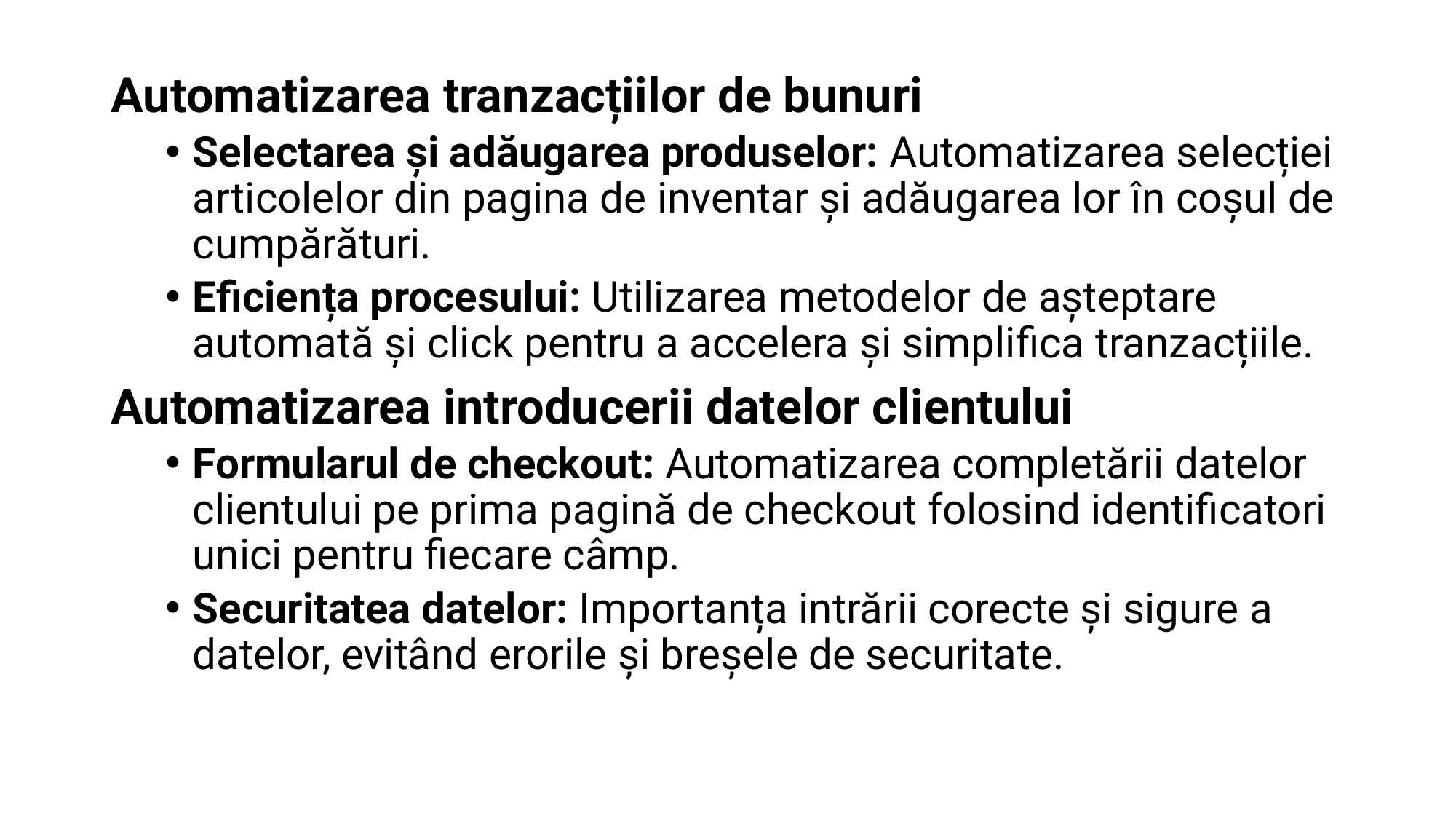

Automatizarea tranzacțiilor de bunuri
Selectarea și adăugarea produselor: Automatizarea selecției articolelor din pagina de inventar și adăugarea lor în coșul de cumpărături.
Eficiența procesului: Utilizarea metodelor de așteptare automată și click pentru a accelera și simplifica tranzacțiile.
Automatizarea introducerii datelor clientului
Formularul de checkout: Automatizarea completării datelor clientului pe prima pagină de checkout folosind identificatori unici pentru fiecare câmp.
Securitatea datelor: Importanța intrării corecte și sigure a datelor, evitând erorile și breșele de securitate.